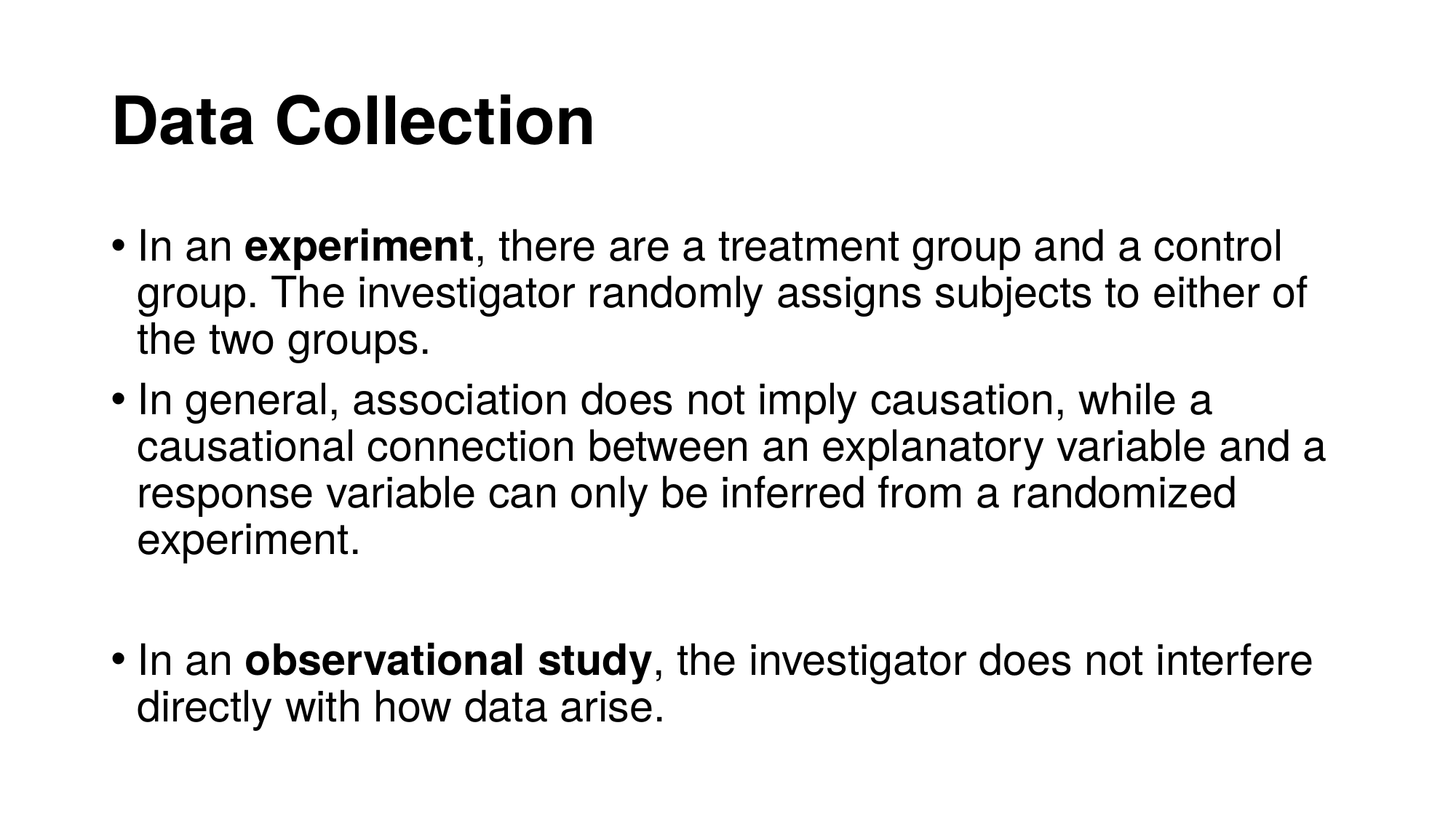

# Data Collection
In an experiment, there are a treatment group and a control group. The investigator randomly assigns subjects to either of the two groups.
In general, association does not imply causation, while a causational connection between an explanatory variable and a response variable can only be inferred from a randomized experiment.

In an observational study, the investigator does not interfere directly with how data arise.

16